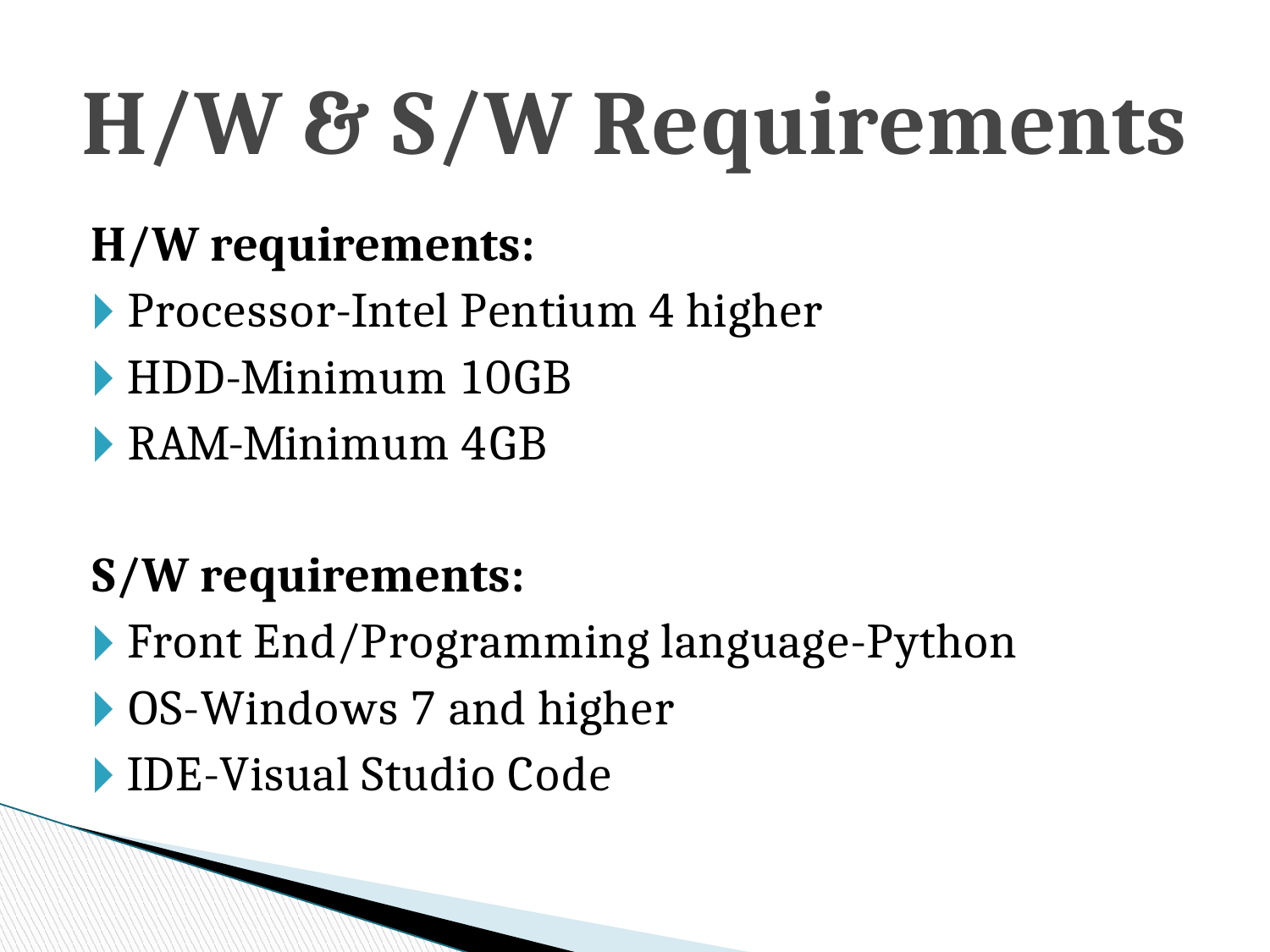

# H/W & S/W Requirements
H/W requirements:
Processor-Intel Pentium 4 higher
HDD-Minimum 10GB
RAM-Minimum 4GB

S/W requirements:
Front End/Programming language-Python
OS-Windows 7 and higher
IDE-Visual Studio Code